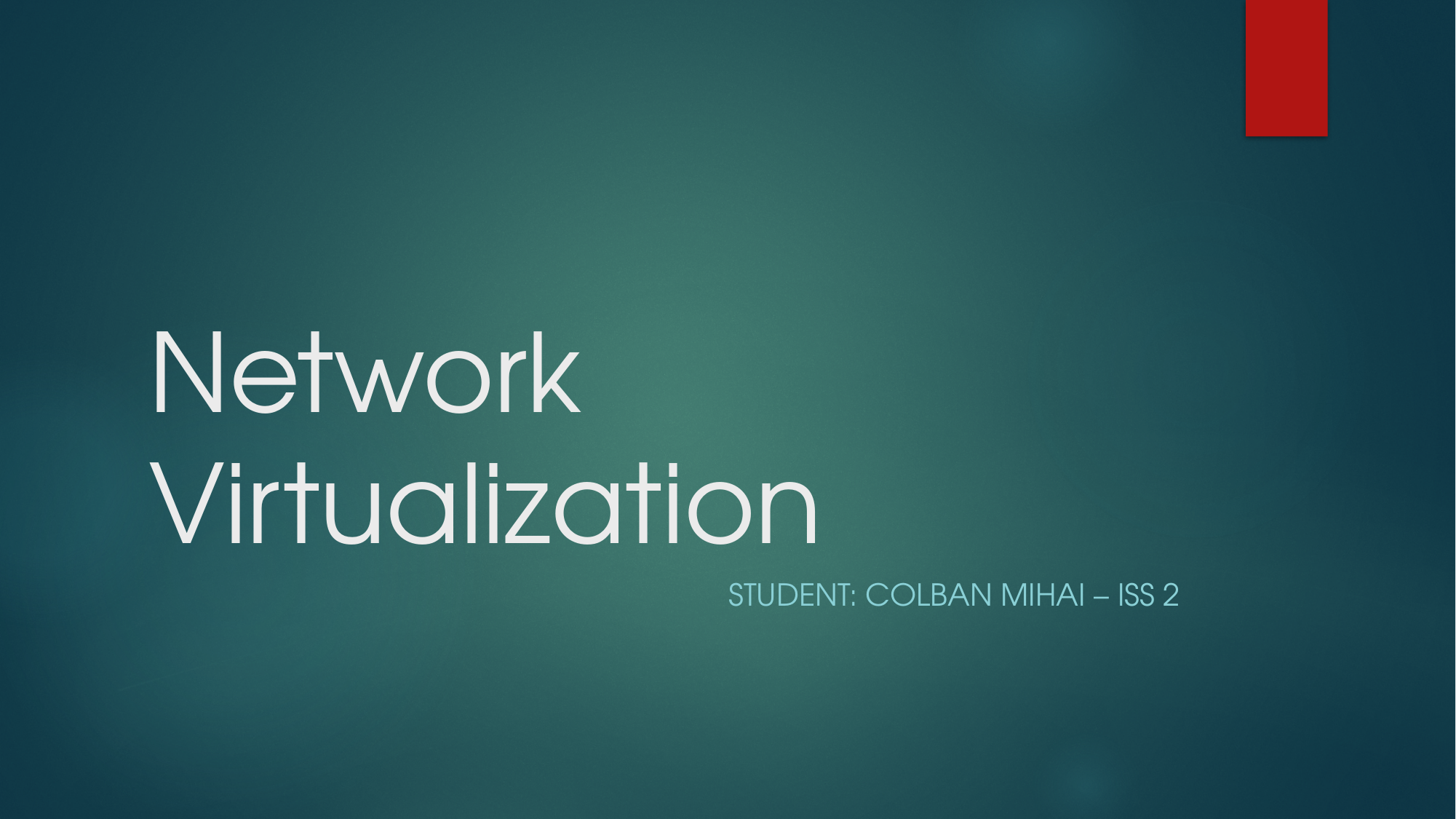

# Network Virtualization
Student: Colban Mihai – ISS 2